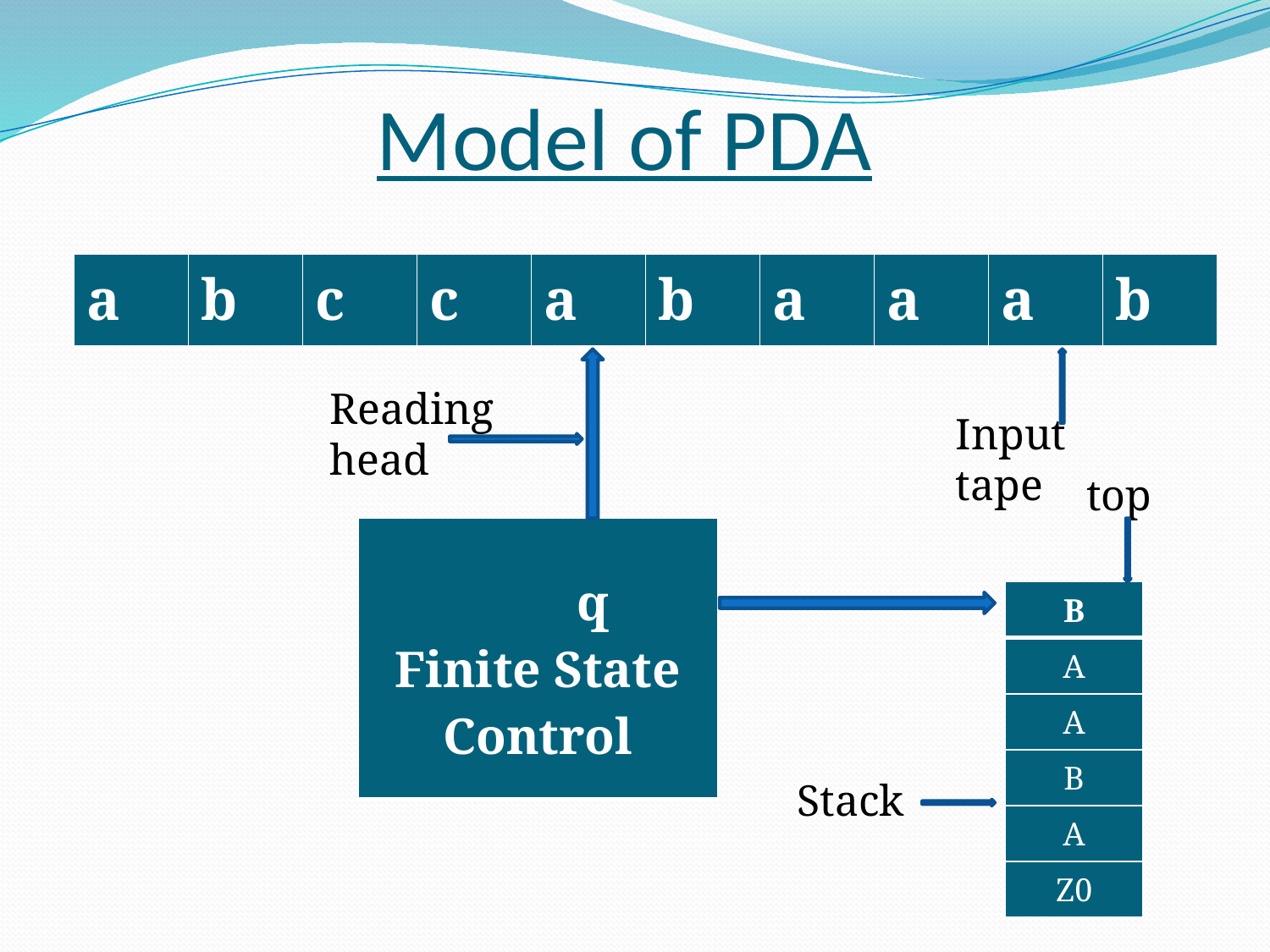

# Model of PDA
| a | b | c | c | a | b | a | a | a | b |
| --- | --- | --- | --- | --- | --- | --- | --- | --- | --- |

Reading head
Input tape

top
| q Finite State Control |
| --- |

| B |
| --- |
| A |
| A |
| B |
| A |
| Z0 |

Stack